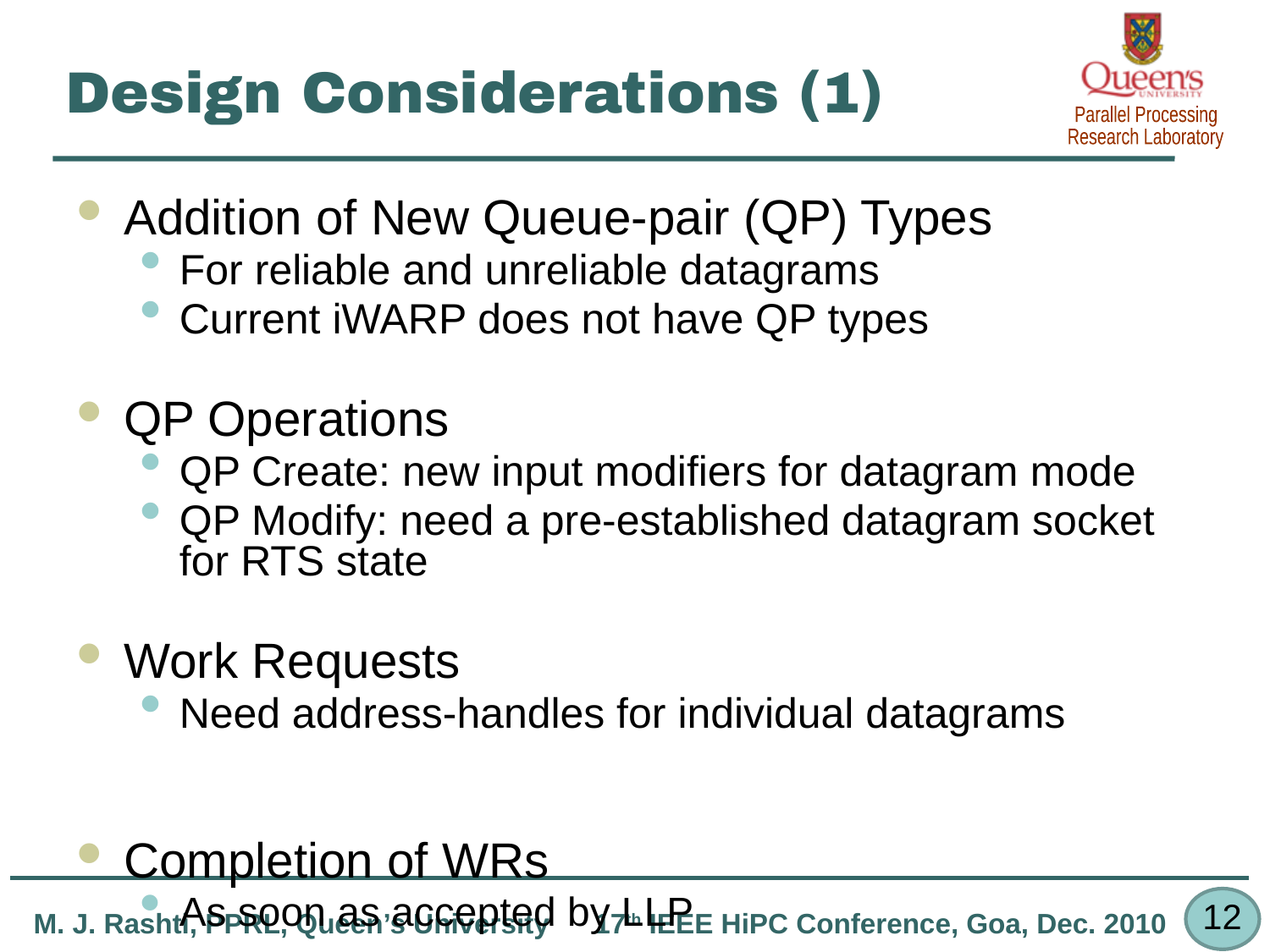

# Design Considerations (1)
Addition of New Queue-pair (QP) Types
For reliable and unreliable datagrams
Current iWARP does not have QP types

QP Operations
QP Create: new input modifiers for datagram mode
QP Modify: need a pre-established datagram socket for RTS state

Work Requests
Need address-handles for individual datagrams

Completion of WRs
As soon as accepted by LLP